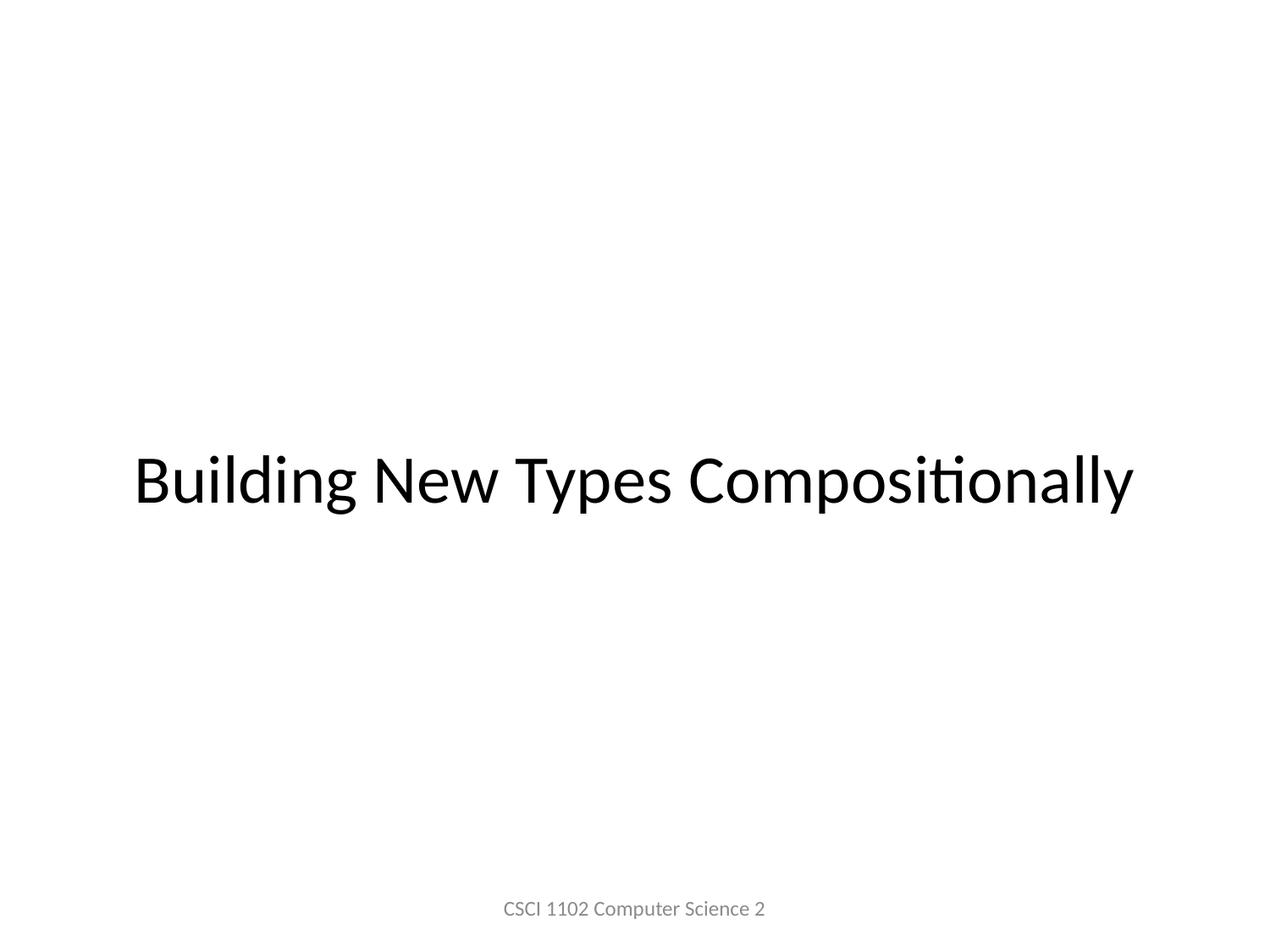

# Building New Types Compositionally
CSCI 1102 Computer Science 2